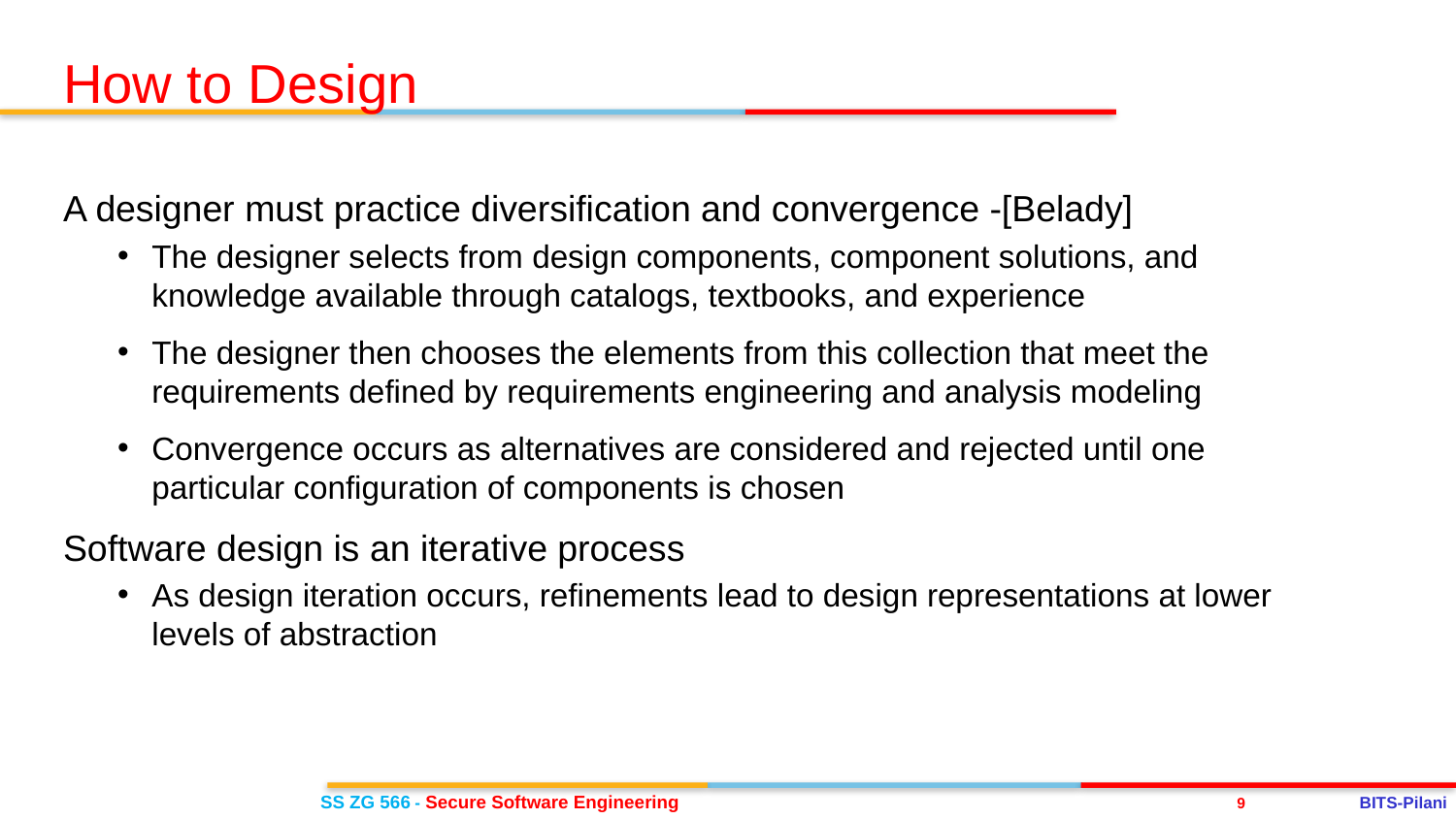

How to Design
A designer must practice diversification and convergence -[Belady]
The designer selects from design components, component solutions, and knowledge available through catalogs, textbooks, and experience
The designer then chooses the elements from this collection that meet the requirements defined by requirements engineering and analysis modeling
Convergence occurs as alternatives are considered and rejected until one particular configuration of components is chosen
Software design is an iterative process
As design iteration occurs, refinements lead to design representations at lower levels of abstraction